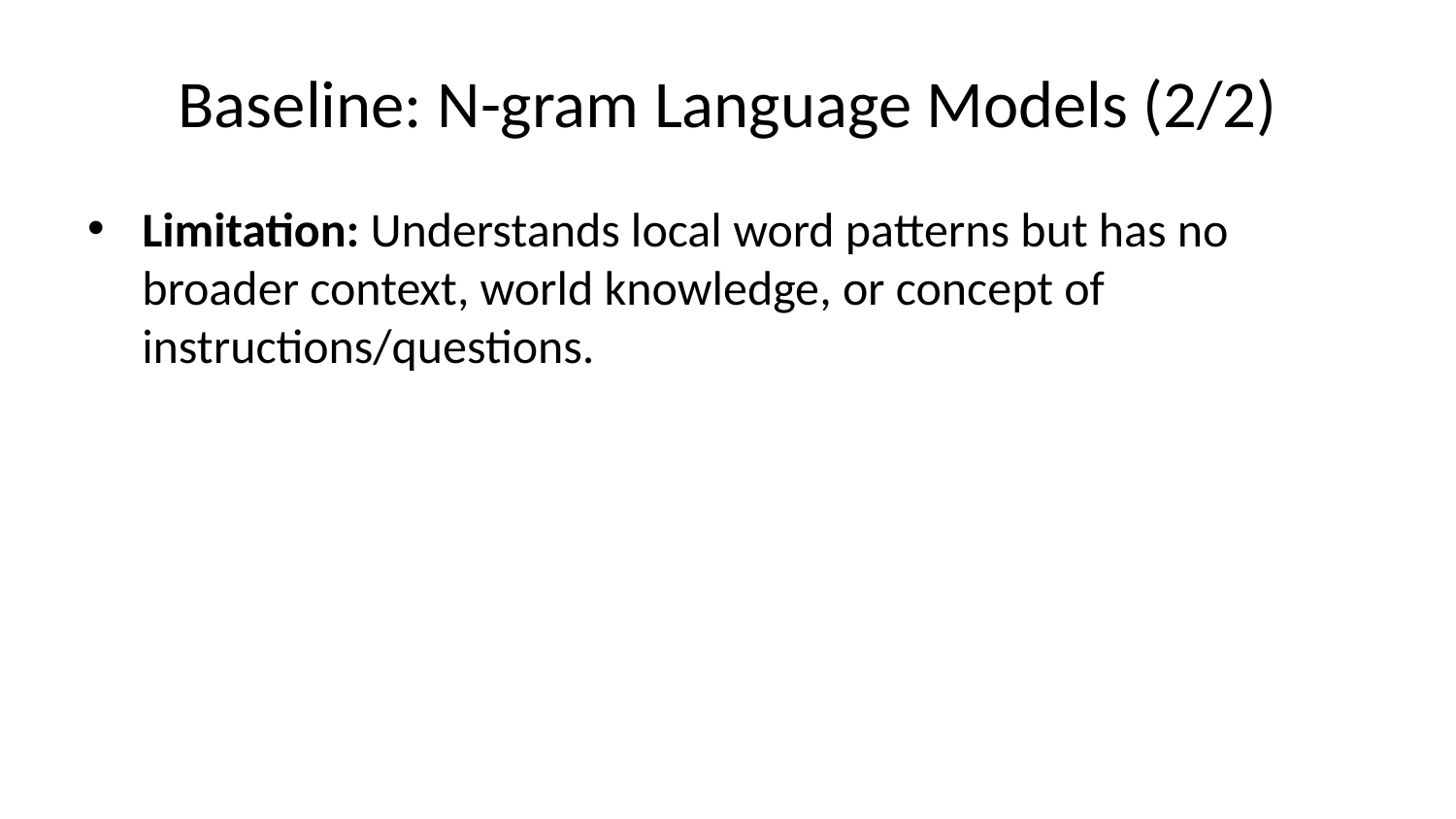

# Baseline: N-gram Language Models (2/2)
Limitation: Understands local word patterns but has no broader context, world knowledge, or concept of instructions/questions.